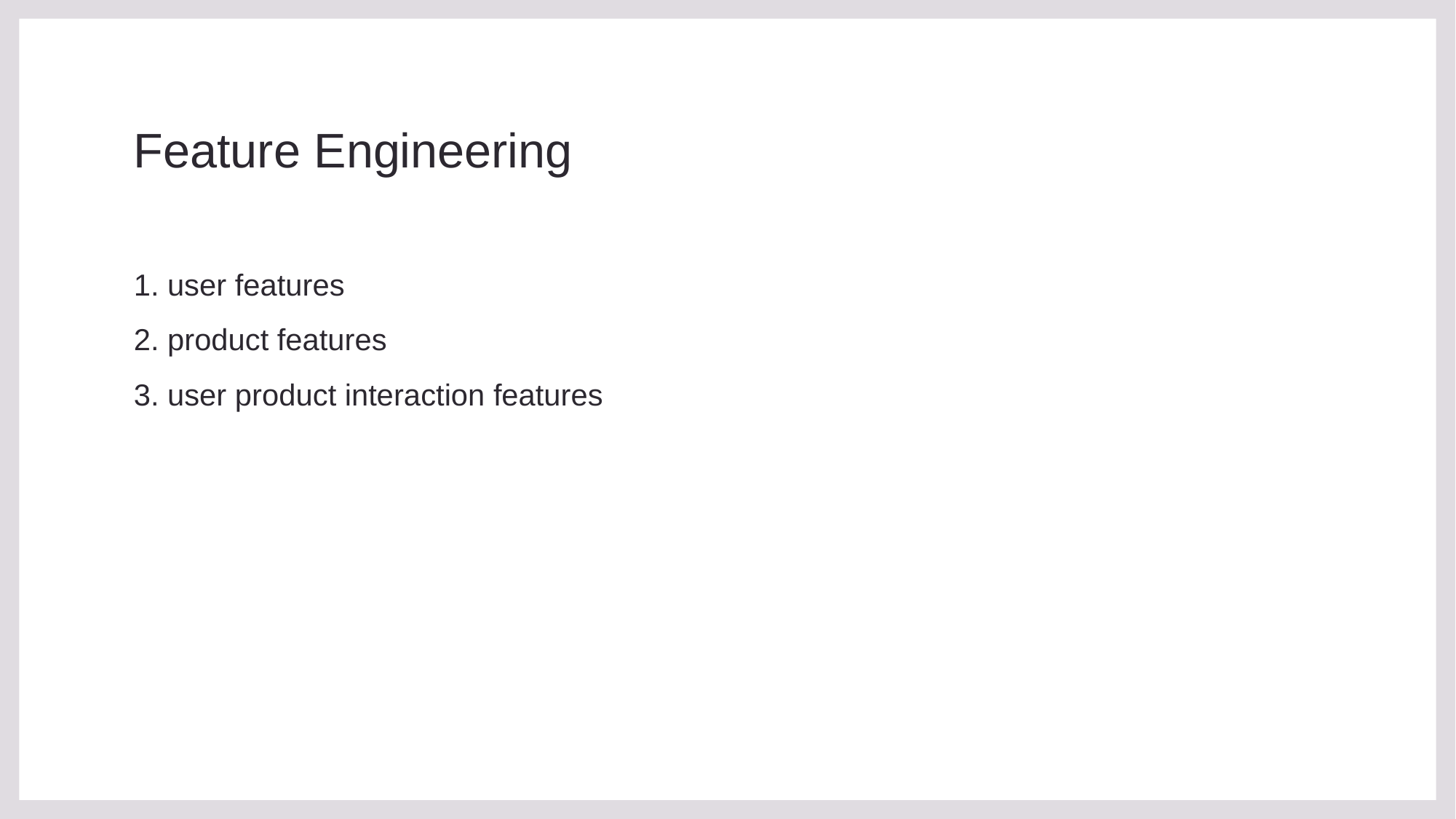

# Feature Engineering

1. user features
2. product features
3. user product interaction features